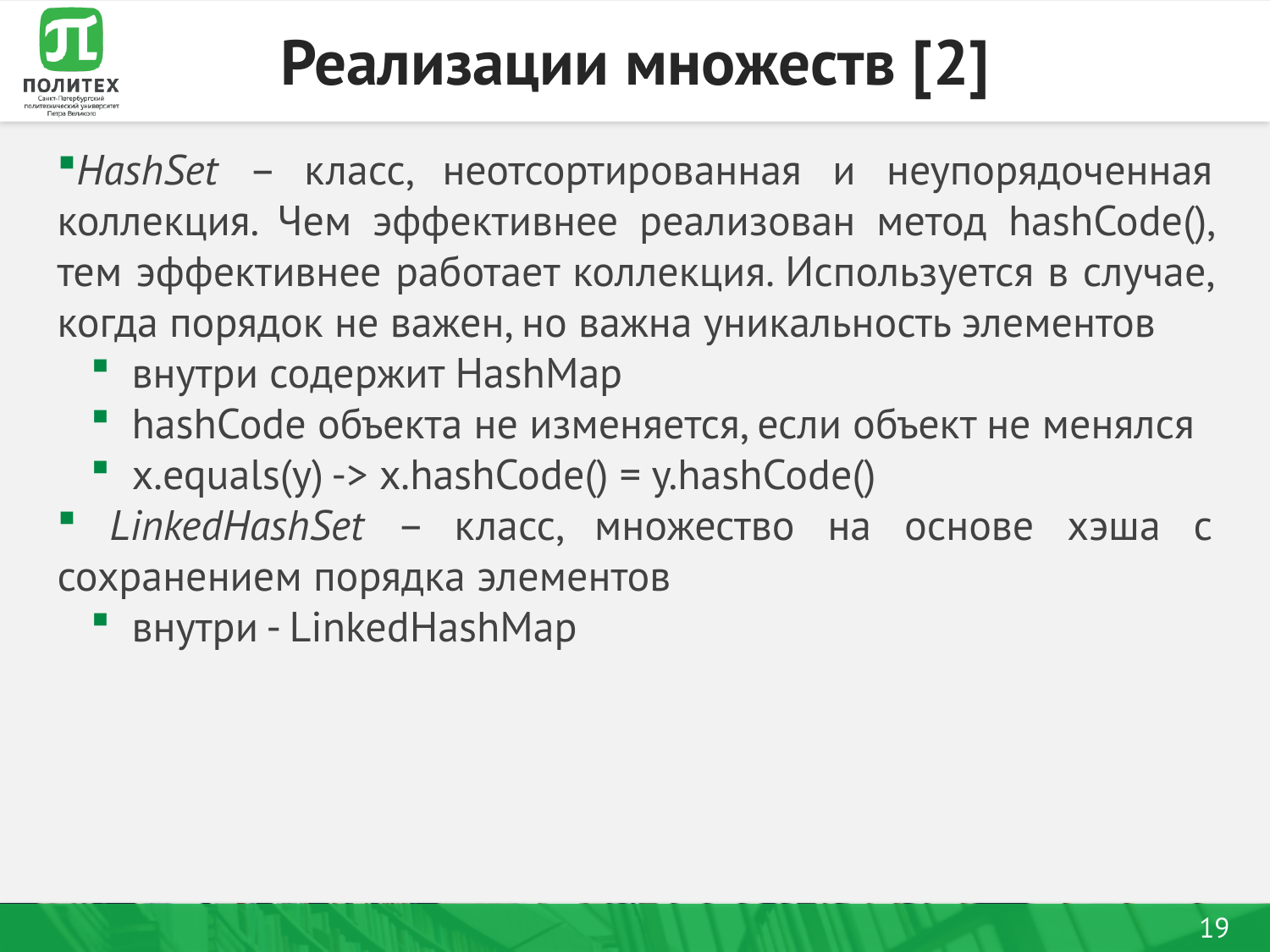

# Реализации множеств [2]
HashSet – класс, неотсортированная и неупорядоченная коллекция. Чем эффективнее реализован метод hashCode(), тем эффективнее работает коллекция. Используется в случае, когда порядок не важен, но важна уникальность элементов
 внутри содержит HashMap
 hashCode объекта не изменяется, если объект не менялся
 x.equals(y) -> x.hashCode() = y.hashCode()
 LinkedHashSet – класс, множество на основе хэша с сохранением порядка элементов
 внутри - LinkedHashMap